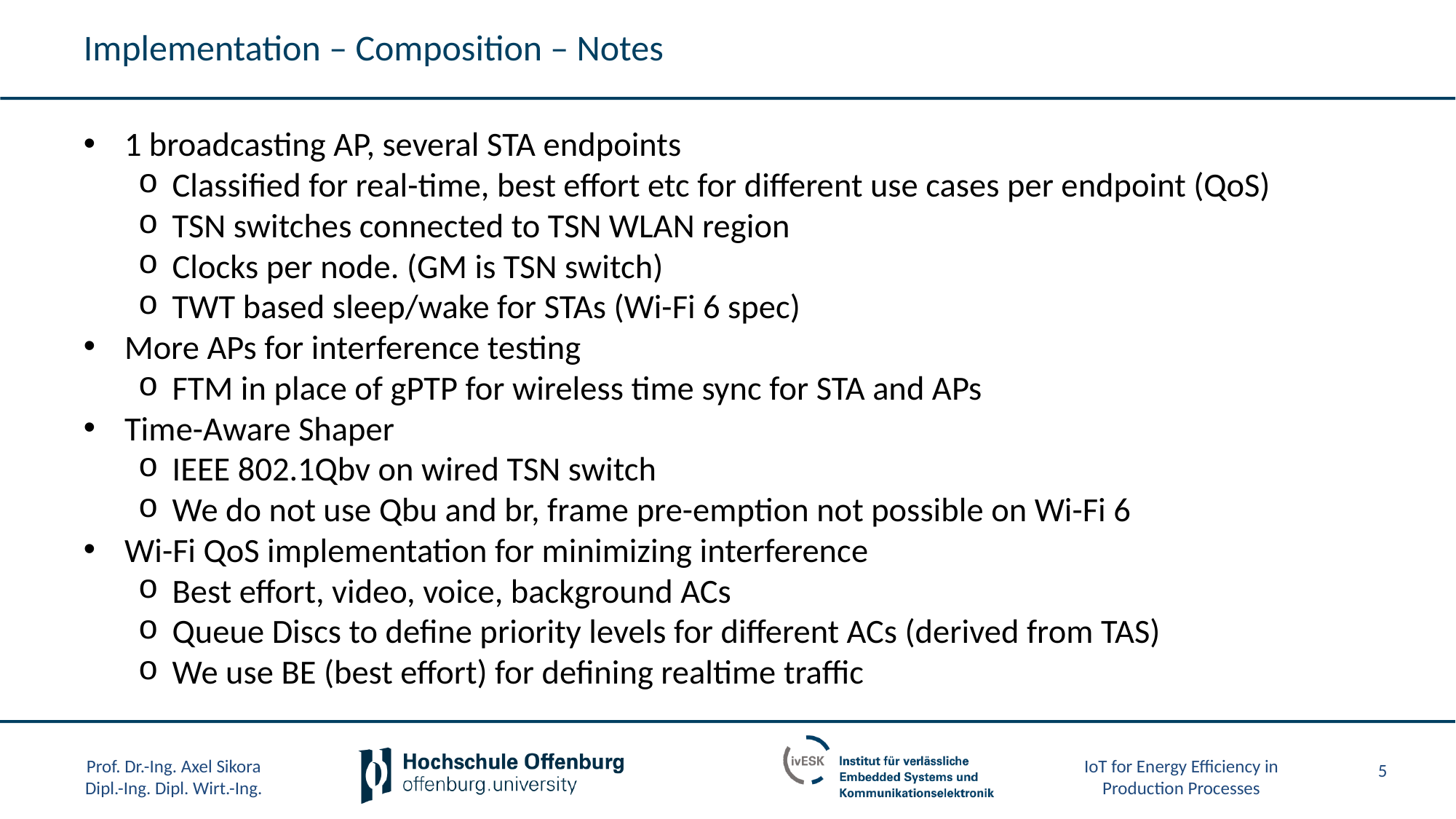

Implementation – Composition – Notes
# 1 broadcasting AP, several STA endpoints
Classified for real-time, best effort etc for different use cases per endpoint (QoS)
TSN switches connected to TSN WLAN region
Clocks per node. (GM is TSN switch)
TWT based sleep/wake for STAs (Wi-Fi 6 spec)
More APs for interference testing
FTM in place of gPTP for wireless time sync for STA and APs
Time-Aware Shaper
IEEE 802.1Qbv on wired TSN switch
We do not use Qbu and br, frame pre-emption not possible on Wi-Fi 6
Wi-Fi QoS implementation for minimizing interference
Best effort, video, voice, background ACs
Queue Discs to define priority levels for different ACs (derived from TAS)
We use BE (best effort) for defining realtime traffic